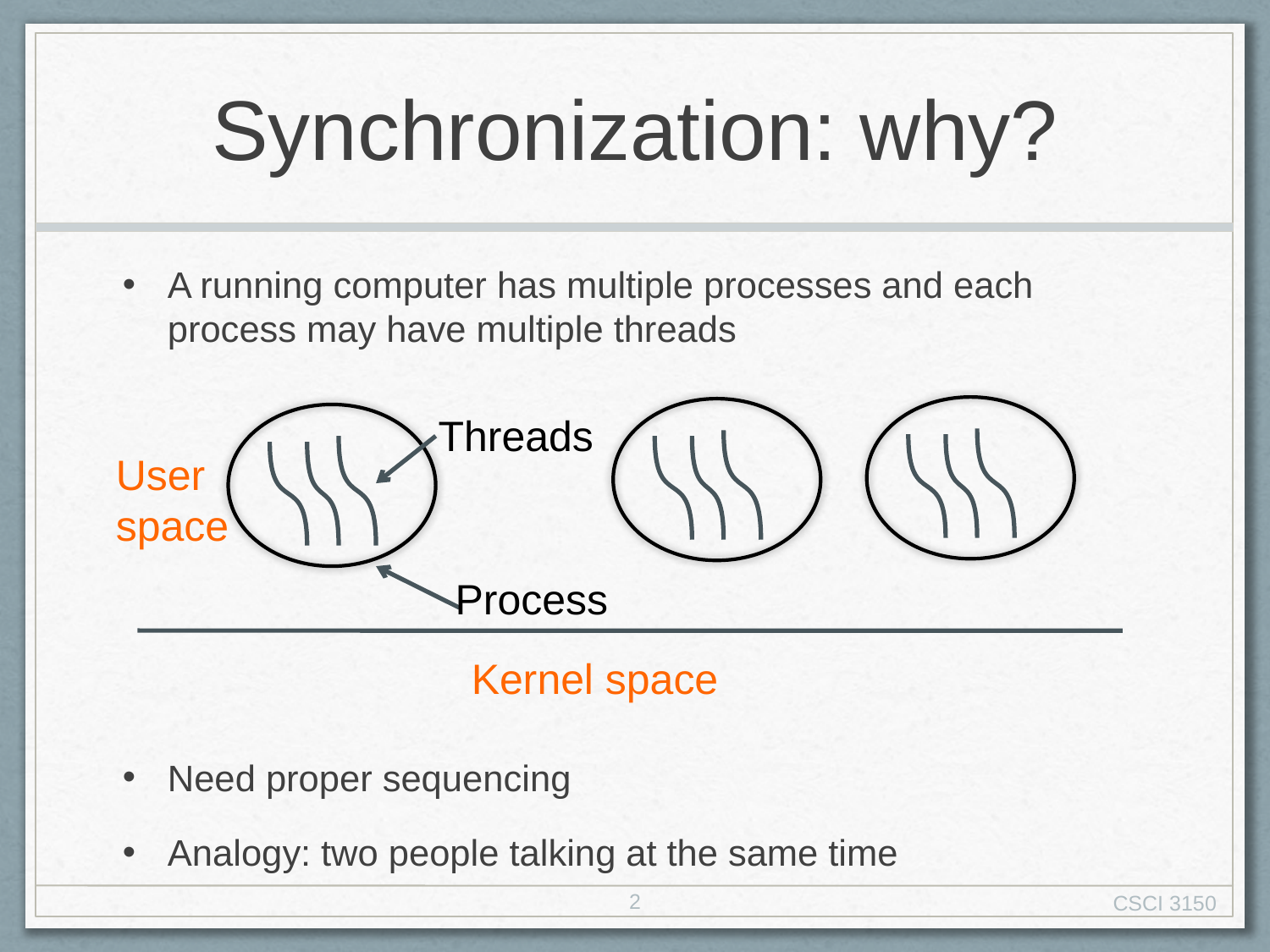

# Synchronization: why?
A running computer has multiple processes and each process may have multiple threads

Need proper sequencing
Analogy: two people talking at the same time

Threads

User
space
Process
Kernel space
2
CSCI 3150